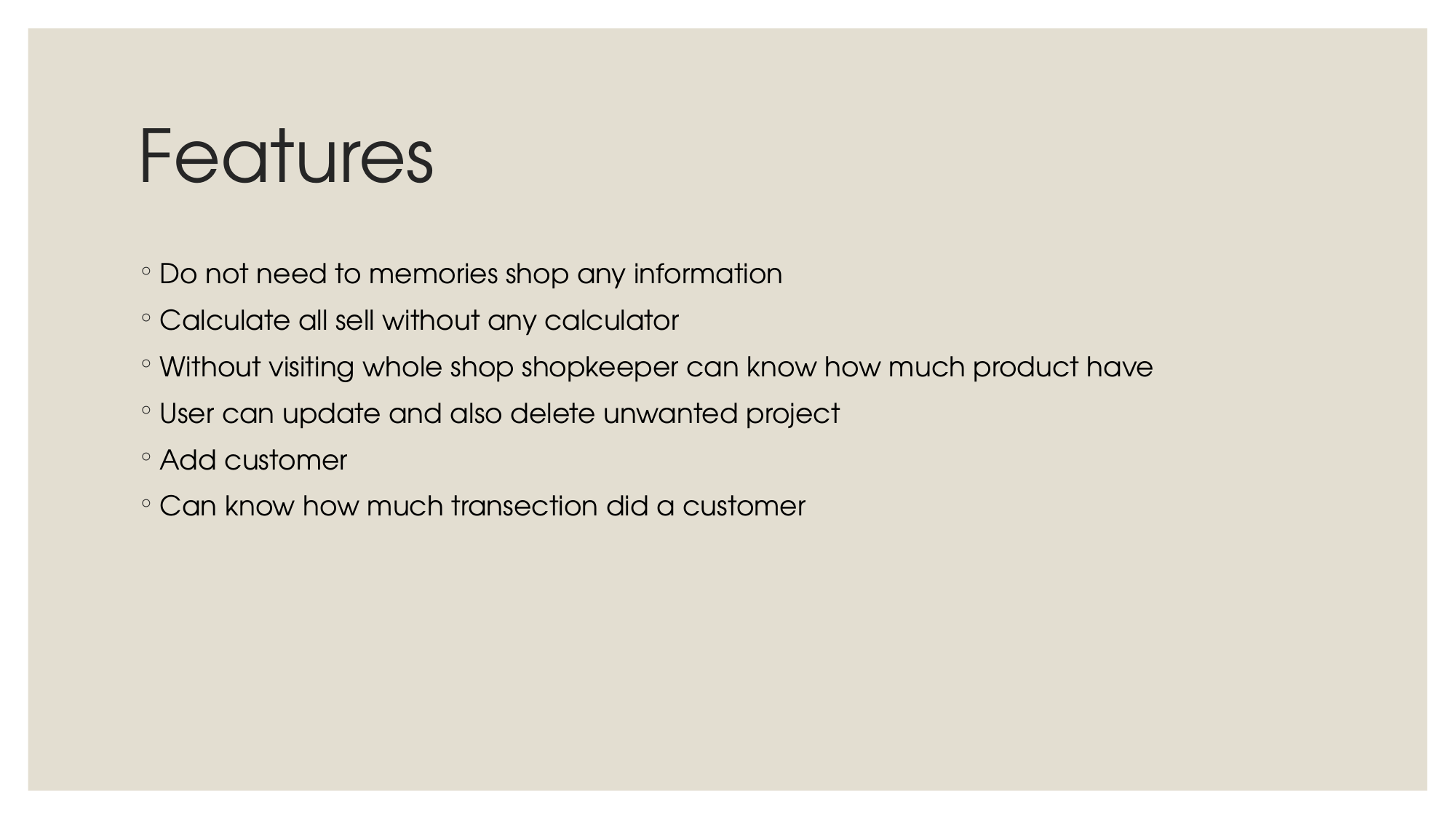

# Features
Do not need to memories shop any information
Calculate all sell without any calculator
Without visiting whole shop shopkeeper can know how much product have
User can update and also delete unwanted project
Add customer
Can know how much transection did a customer